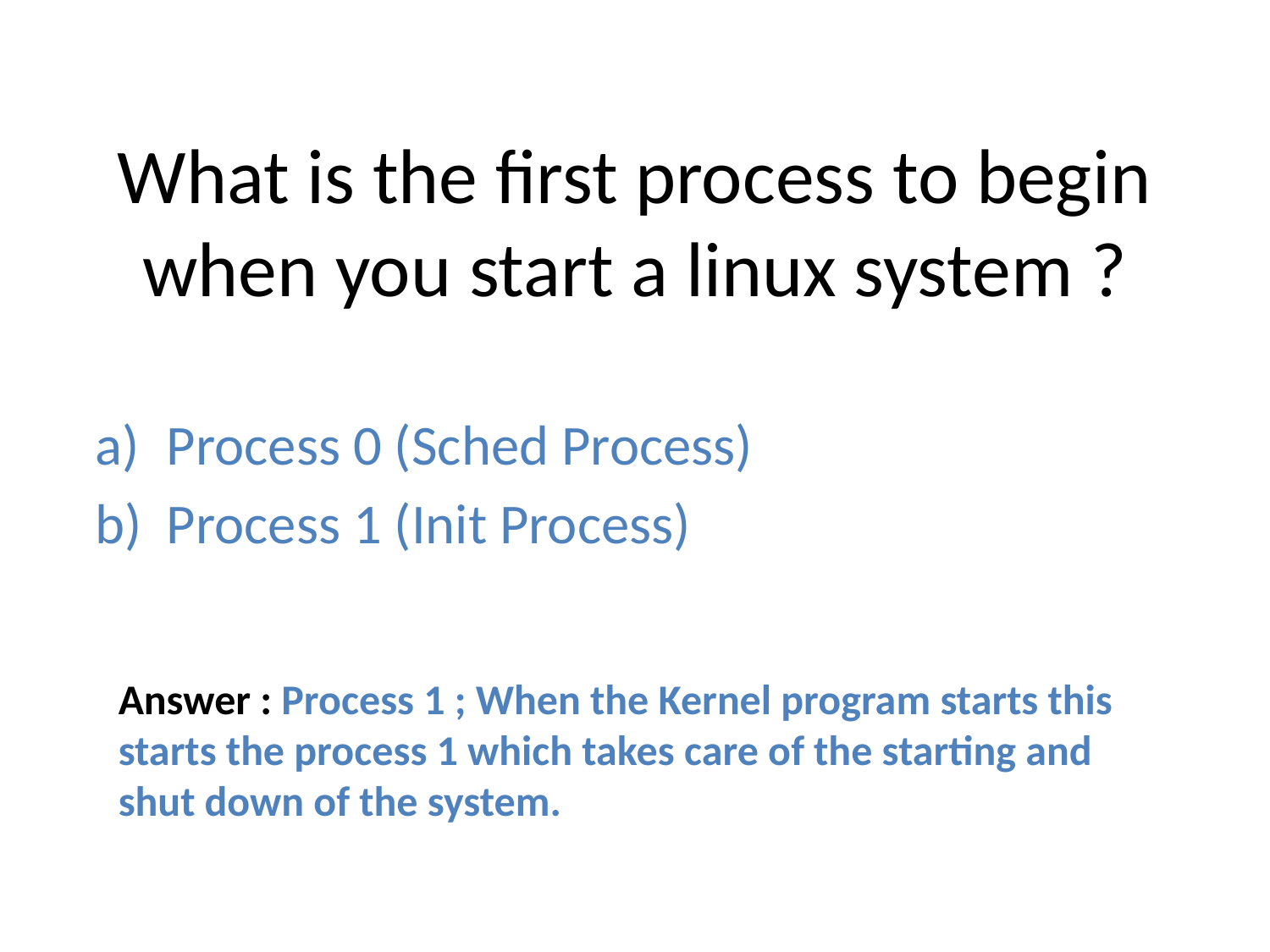

# What is the first process to begin when you start a linux system ?
Process 0 (Sched Process)
Process 1 (Init Process)
Answer : Process 1 ; When the Kernel program starts this starts the process 1 which takes care of the starting and shut down of the system.